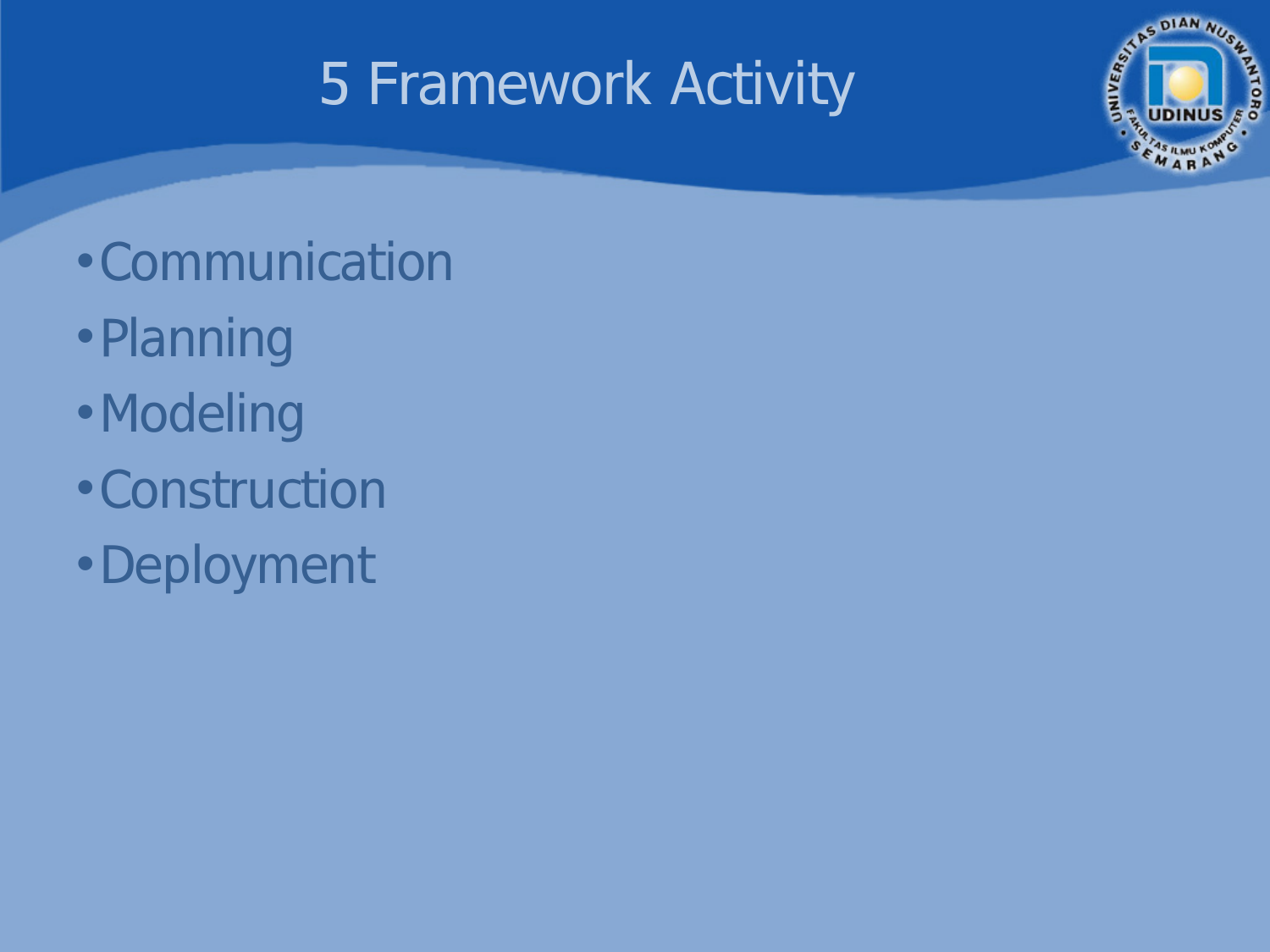

# 5 Framework Activity
Communication
Planning
Modeling
Construction
Deployment